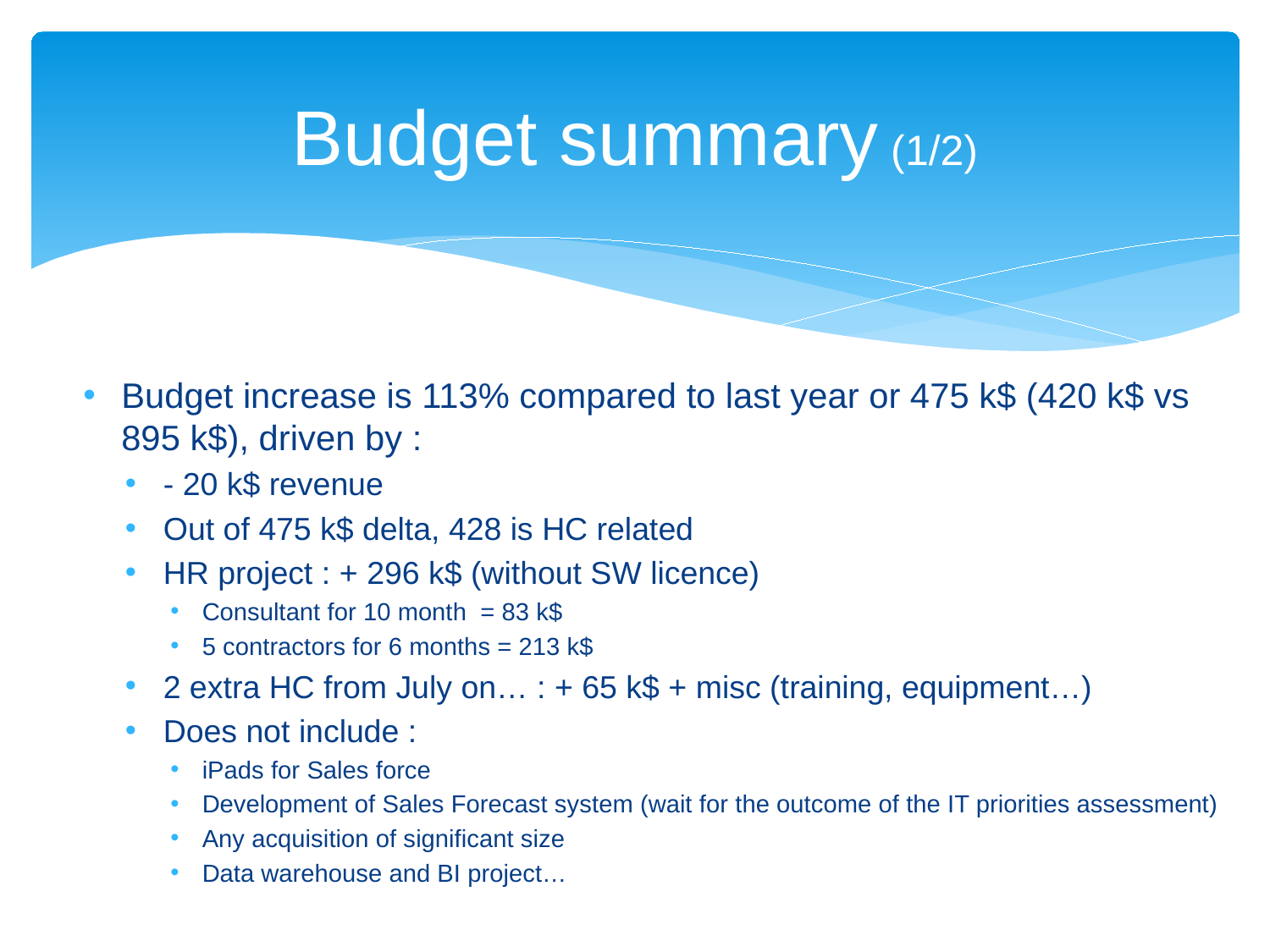

# Budget summary (1/2)
Budget increase is 113% compared to last year or 475 k$ (420 k$ vs 895 k$), driven by :
- 20 k$ revenue
Out of 475 k$ delta, 428 is HC related
HR project : + 296 k$ (without SW licence)
Consultant for 10 month  = 83 k$
5 contractors for 6 months = 213 k$
2 extra HC from July on… : + 65 k$ + misc (training, equipment…)
Does not include :
iPads for Sales force
Development of Sales Forecast system (wait for the outcome of the IT priorities assessment)
Any acquisition of significant size
Data warehouse and BI project…